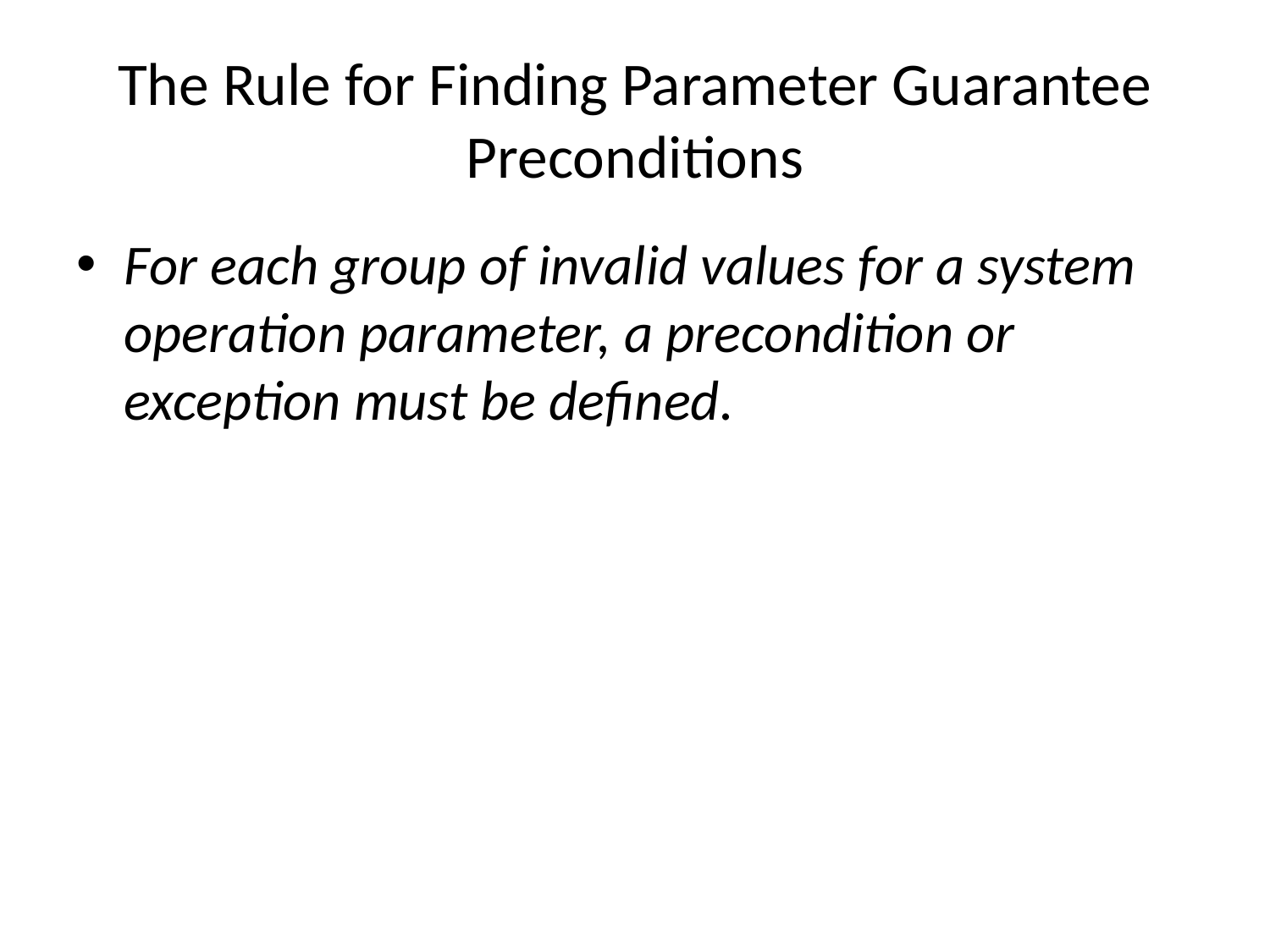

# The Rule for Finding Parameter Guarantee Preconditions
For each group of invalid values for a system operation parameter, a precondition or exception must be defined.